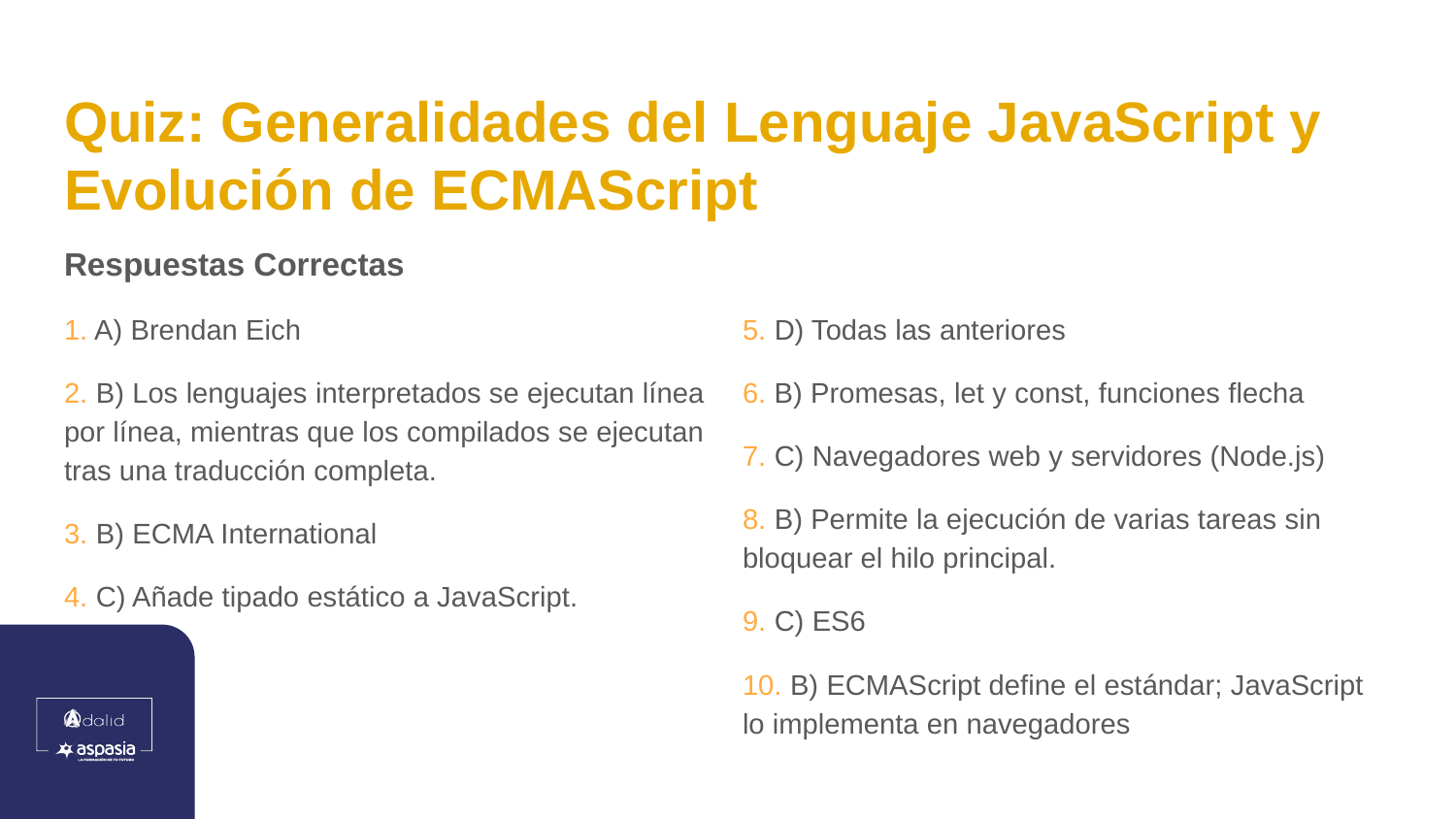

# Quiz: Generalidades del Lenguaje JavaScript y Evolución de ECMAScript

Respuestas Correctas
1. A) Brendan Eich
2. B) Los lenguajes interpretados se ejecutan línea por línea, mientras que los compilados se ejecutan tras una traducción completa.
3. B) ECMA International
4. C) Añade tipado estático a JavaScript.
5. D) Todas las anteriores
6. B) Promesas, let y const, funciones flecha
7. C) Navegadores web y servidores (Node.js)
8. B) Permite la ejecución de varias tareas sin bloquear el hilo principal.
9. C) ES6
10. B) ECMAScript define el estándar; JavaScript lo implementa en navegadores